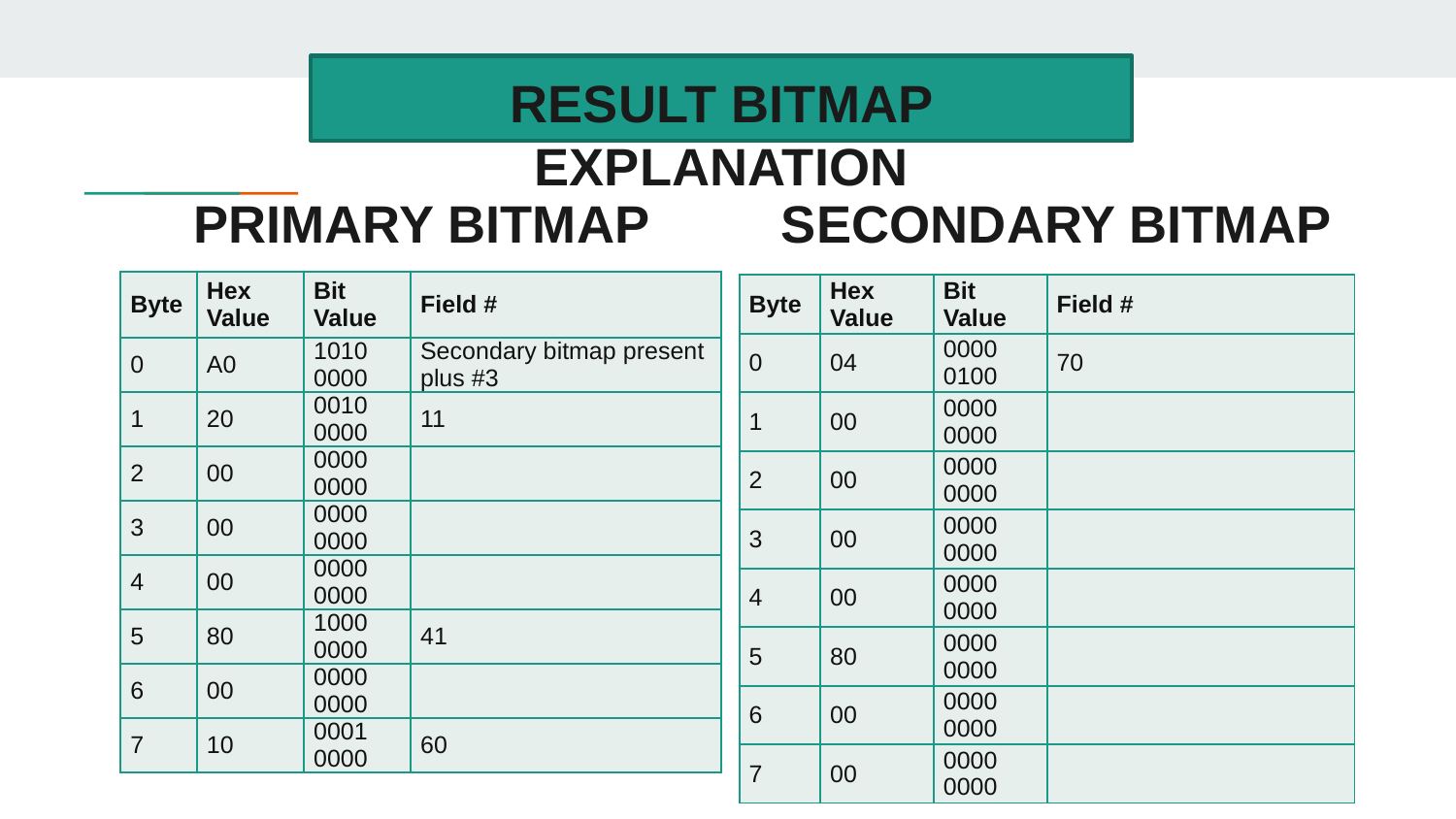

RESULT BITMAP EXPLANATION
# PRIMARY BITMAP
SECONDARY BITMAP
| Byte | Hex Value | Bit Value | Field # |
| --- | --- | --- | --- |
| 0 | A0 | 1010 0000 | Secondary bitmap present plus #3 |
| 1 | 20 | 0010 0000 | 11 |
| 2 | 00 | 0000 0000 |  |
| 3 | 00 | 0000 0000 |  |
| 4 | 00 | 0000 0000 |  |
| 5 | 80 | 1000 0000 | 41 |
| 6 | 00 | 0000 0000 |  |
| 7 | 10 | 0001 0000 | 60 |
| Byte | Hex Value | Bit Value | Field # |
| --- | --- | --- | --- |
| 0 | 04 | 0000 0100 | 70 |
| 1 | 00 | 0000 0000 |  |
| 2 | 00 | 0000 0000 |  |
| 3 | 00 | 0000 0000 |  |
| 4 | 00 | 0000 0000 |  |
| 5 | 80 | 0000 0000 |  |
| 6 | 00 | 0000 0000 |  |
| 7 | 00 | 0000 0000 |  |